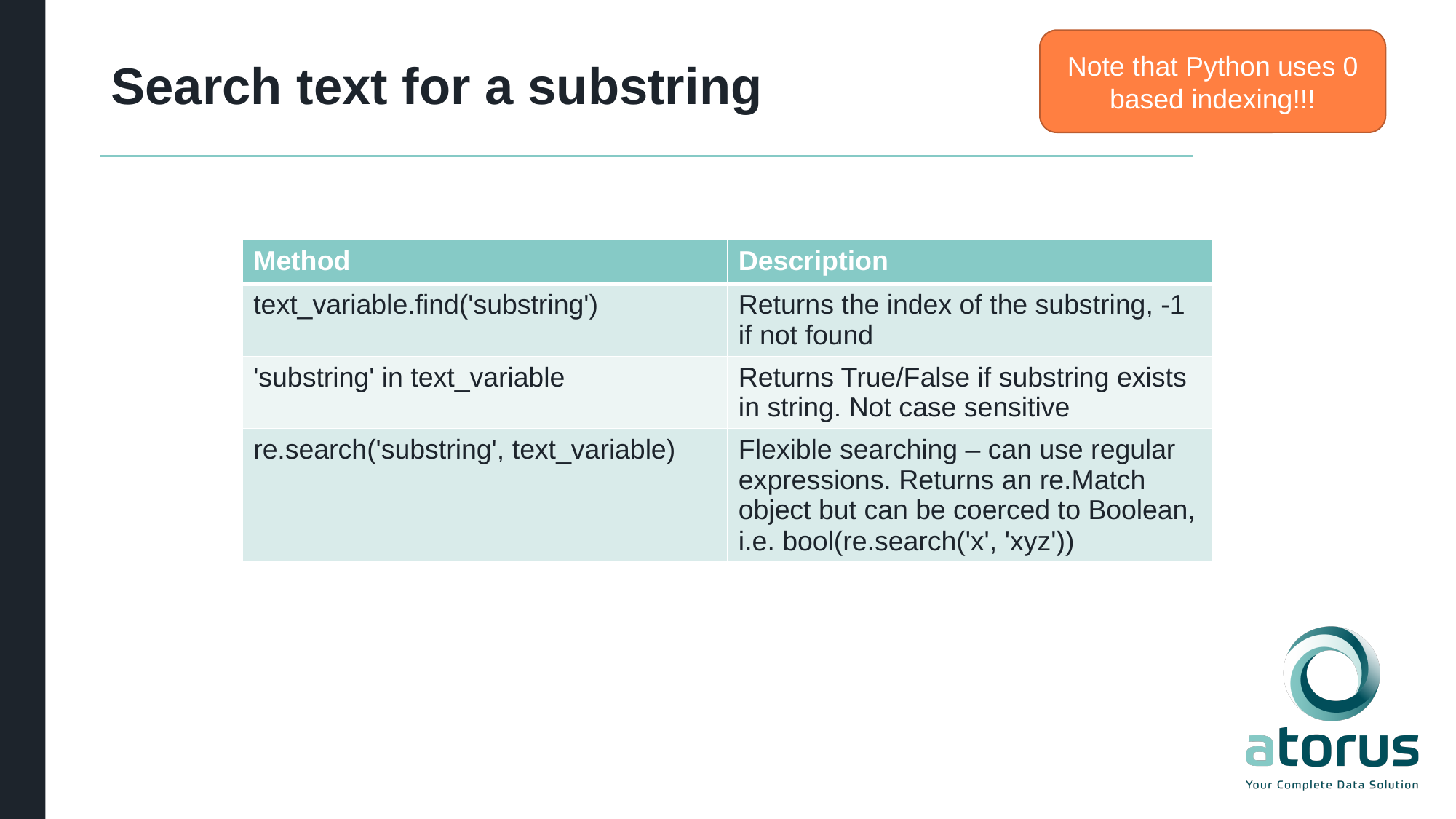

Note that Python uses 0 based indexing!!!
# Search text for a substring
| Method | Description |
| --- | --- |
| text\_variable.find('substring') | Returns the index of the substring, -1 if not found |
| 'substring' in text\_variable | Returns True/False if substring exists in string. Not case sensitive |
| re.search('substring', text\_variable) | Flexible searching – can use regular expressions. Returns an re.Match object but can be coerced to Boolean, i.e. bool(re.search('x', 'xyz')) |